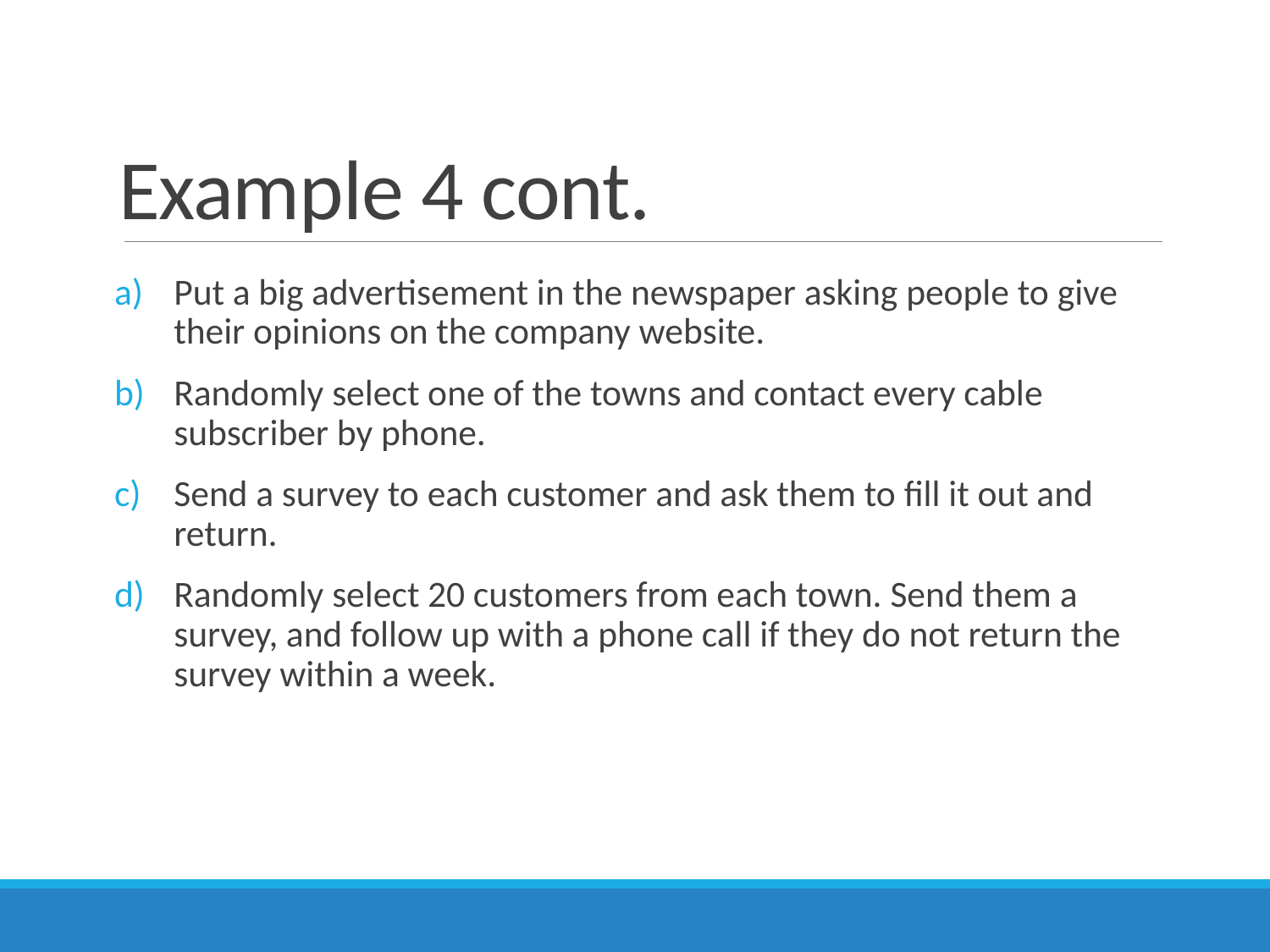

# Example 4 cont.
Put a big advertisement in the newspaper asking people to give their opinions on the company website.
Randomly select one of the towns and contact every cable subscriber by phone.
Send a survey to each customer and ask them to fill it out and return.
Randomly select 20 customers from each town. Send them a survey, and follow up with a phone call if they do not return the survey within a week.